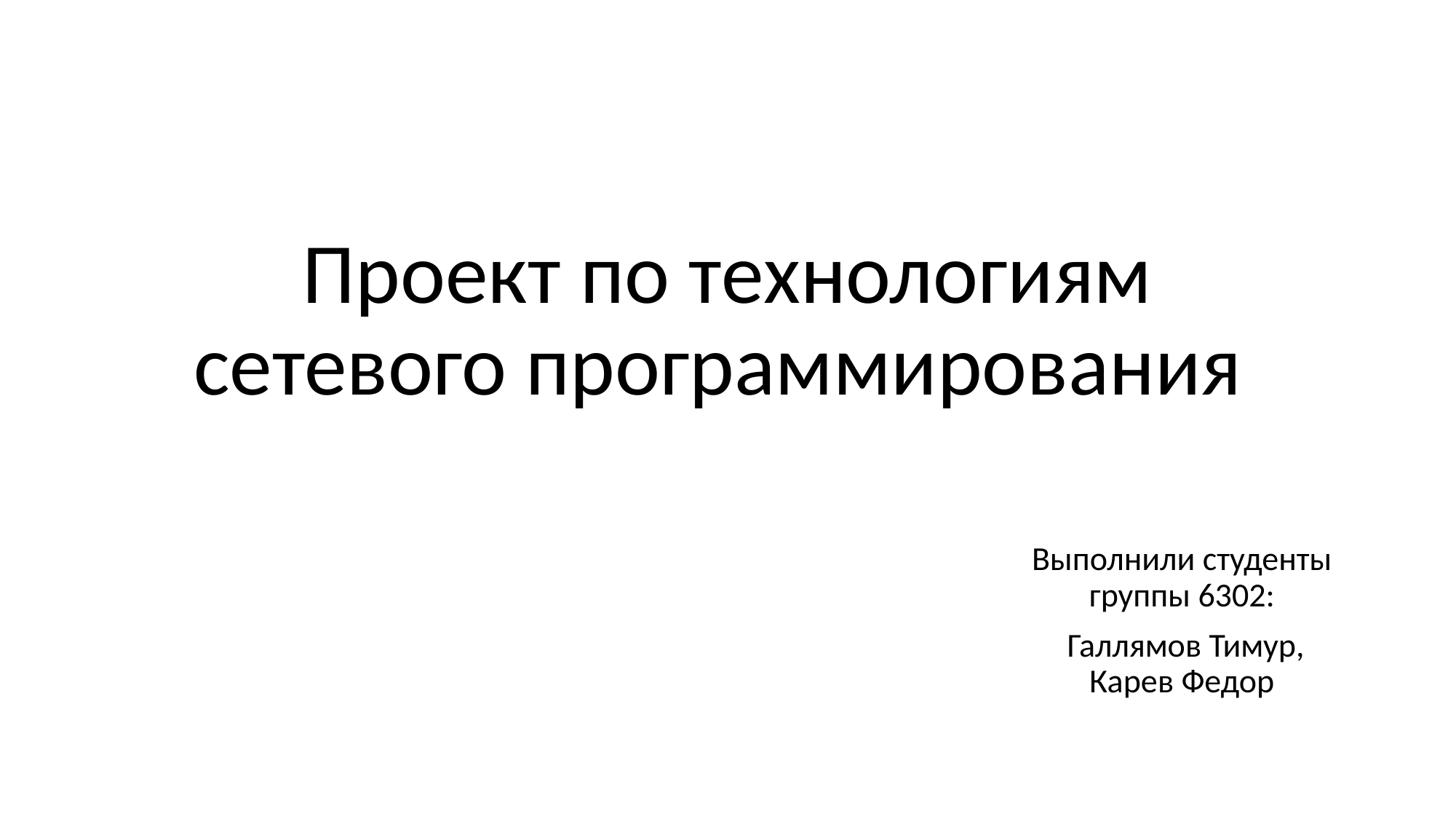

# Проект по технологиям сетевого программирования
Выполнили студенты группы 6302:
 Галлямов Тимур, Карев Федор